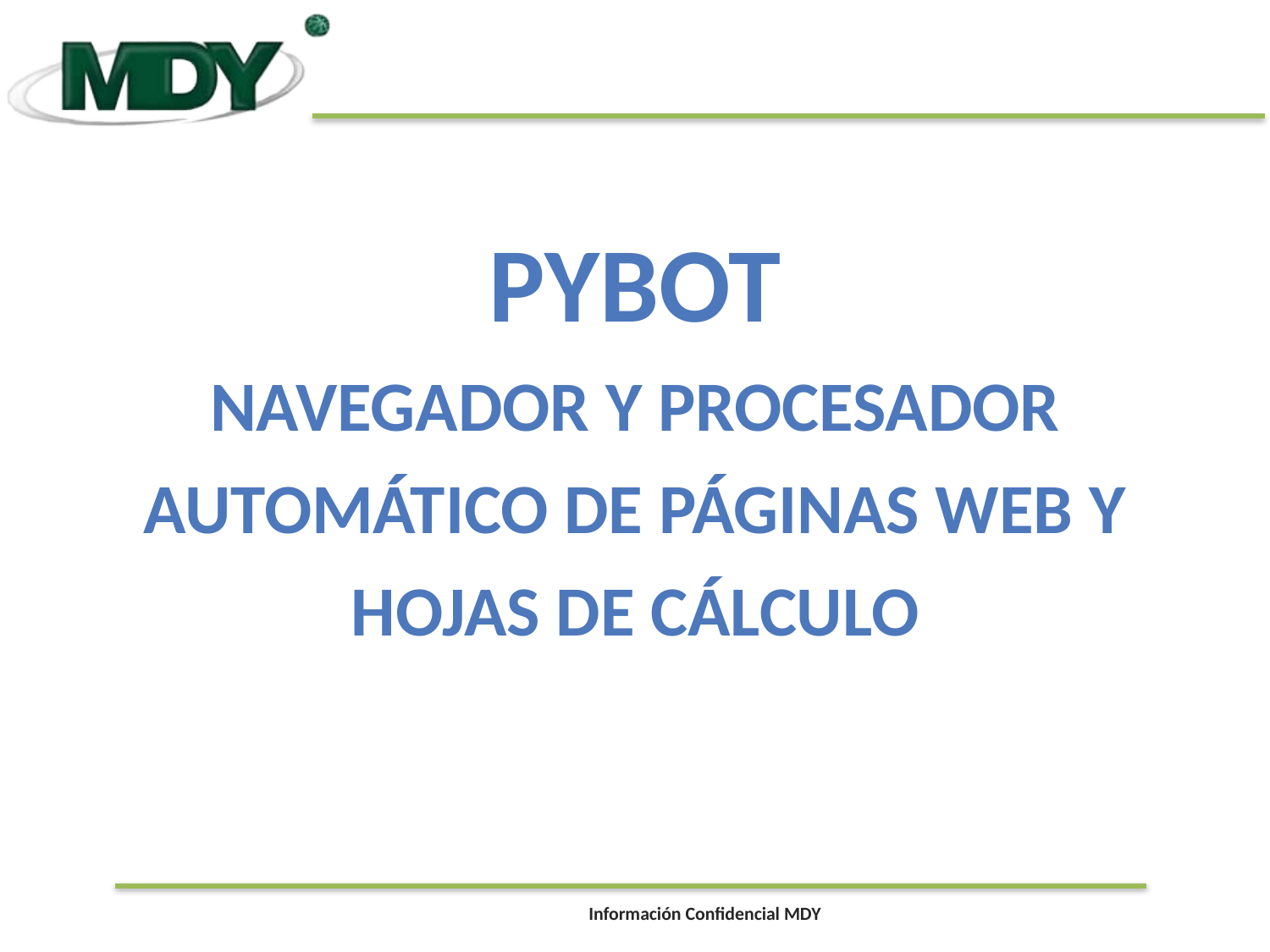

pyBOT
Navegador y procesador automático de páginas web y hojas de cálculo